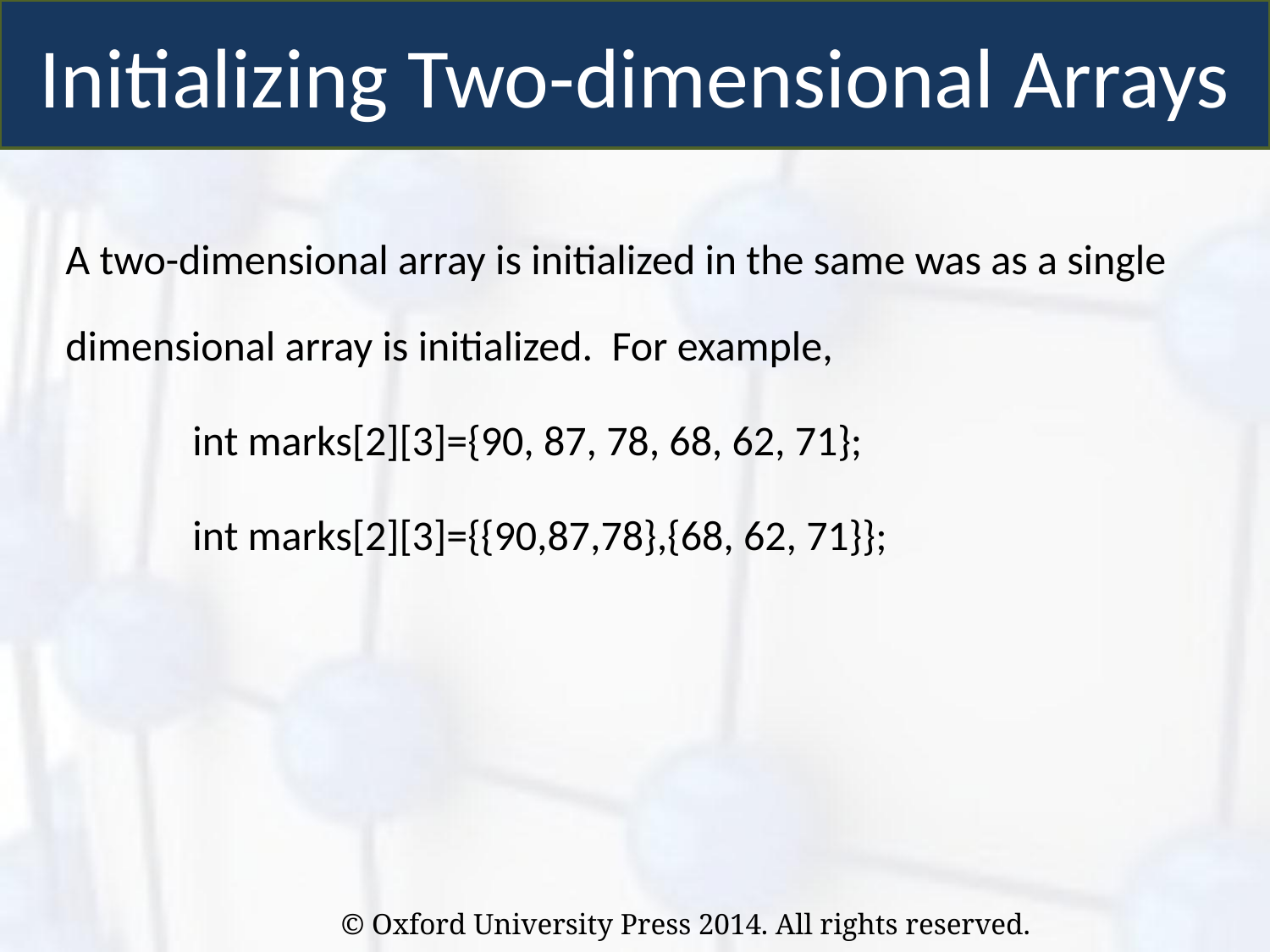

Initializing Two-dimensional Arrays
A two-dimensional array is initialized in the same was as a single dimensional array is initialized.  For example,
	int marks[2][3]={90, 87, 78, 68, 62, 71};
	int marks[2][3]={{90,87,78},{68, 62, 71}};